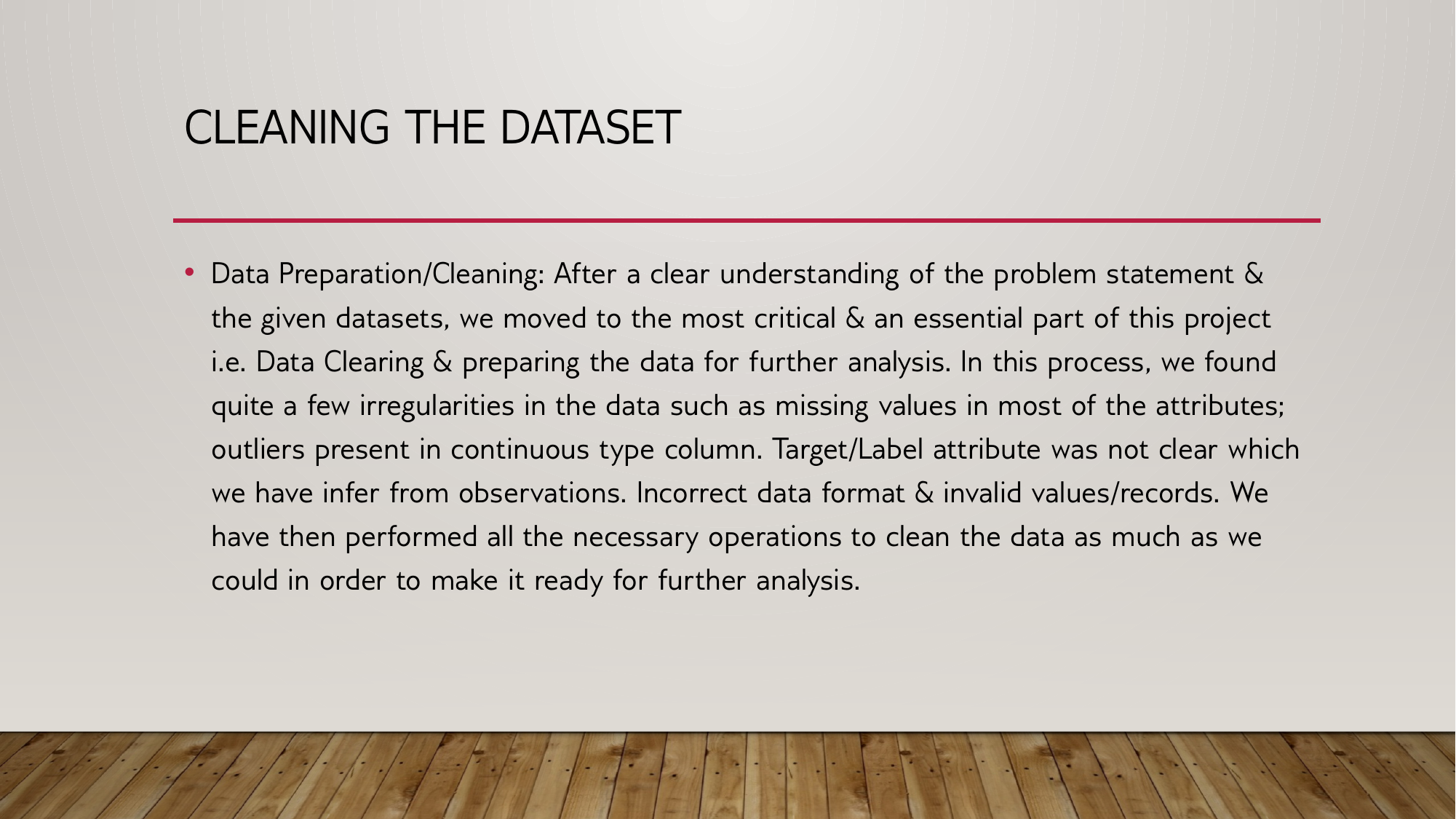

# Cleaning the dataset
Data Preparation/Cleaning: After a clear understanding of the problem statement & the given datasets, we moved to the most critical & an essential part of this project i.e. Data Clearing & preparing the data for further analysis. In this process, we found quite a few irregularities in the data such as missing values in most of the attributes; outliers present in continuous type column. Target/Label attribute was not clear which we have infer from observations. Incorrect data format & invalid values/records. We have then performed all the necessary operations to clean the data as much as we could in order to make it ready for further analysis.